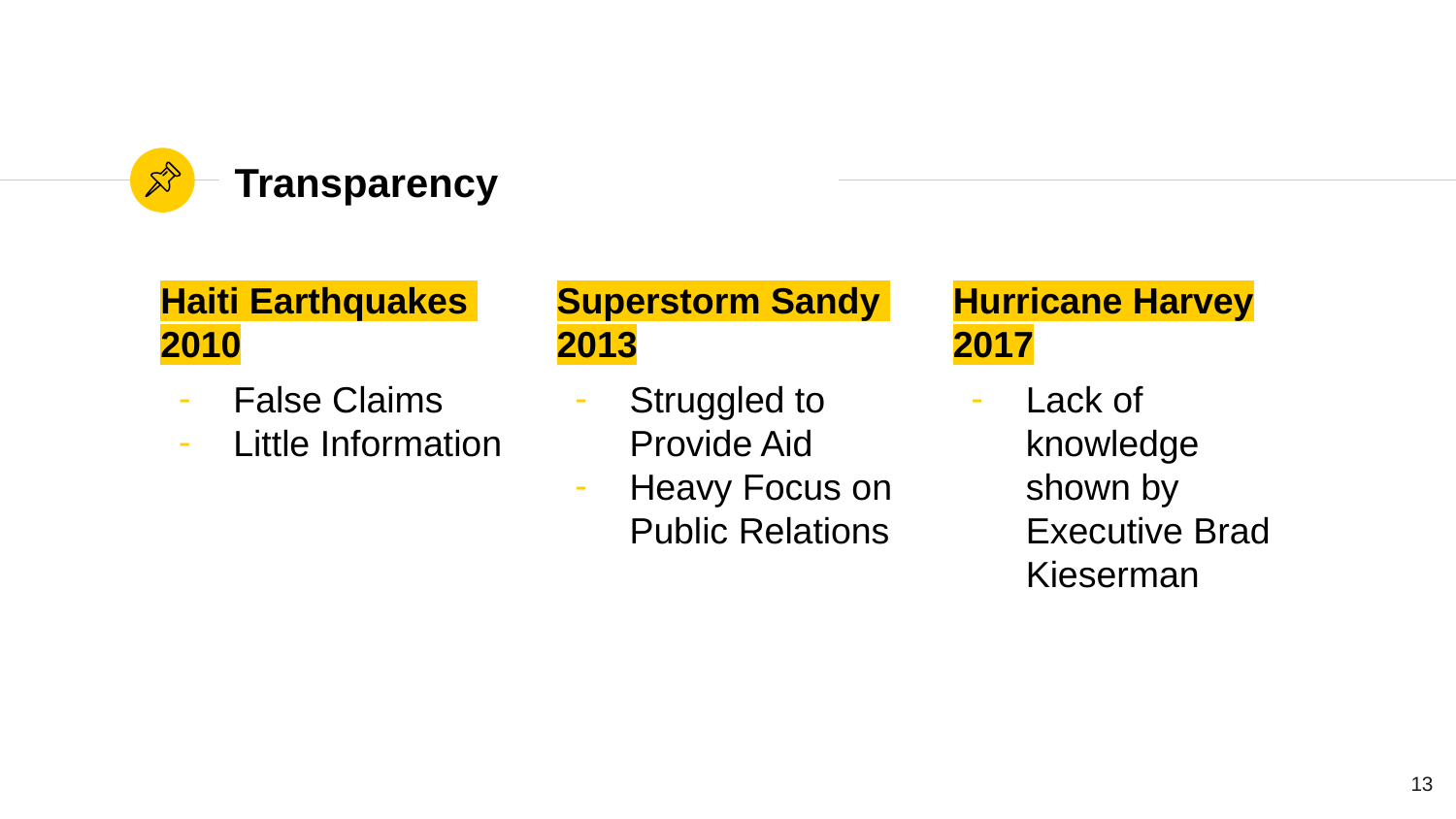

# Transparency

Haiti Earthquakes  2010
False Claims
Little Information
Superstorm Sandy  2013
Struggled to Provide Aid
Heavy Focus on Public Relations
Hurricane Harvey 2017
Lack of knowledge shown by Executive Brad Kieserman
13